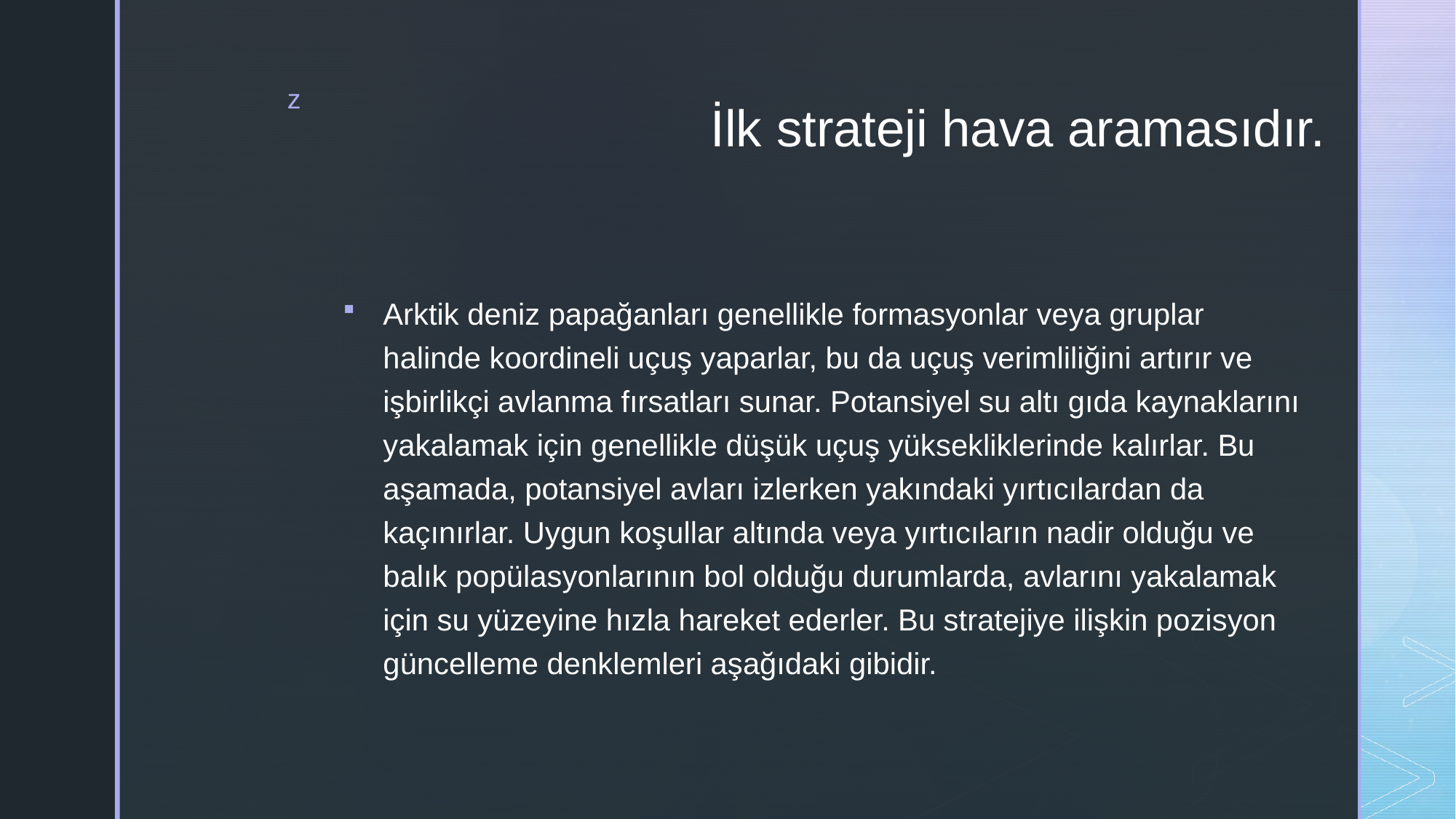

# İlk strateji hava aramasıdır.
Arktik deniz papağanları genellikle formasyonlar veya gruplar halinde koordineli uçuş yaparlar, bu da uçuş verimliliğini artırır ve işbirlikçi avlanma fırsatları sunar. Potansiyel su altı gıda kaynaklarını yakalamak için genellikle düşük uçuş yüksekliklerinde kalırlar. Bu aşamada, potansiyel avları izlerken yakındaki yırtıcılardan da kaçınırlar. Uygun koşullar altında veya yırtıcıların nadir olduğu ve balık popülasyonlarının bol olduğu durumlarda, avlarını yakalamak için su yüzeyine hızla hareket ederler. Bu stratejiye ilişkin pozisyon güncelleme denklemleri aşağıdaki gibidir.